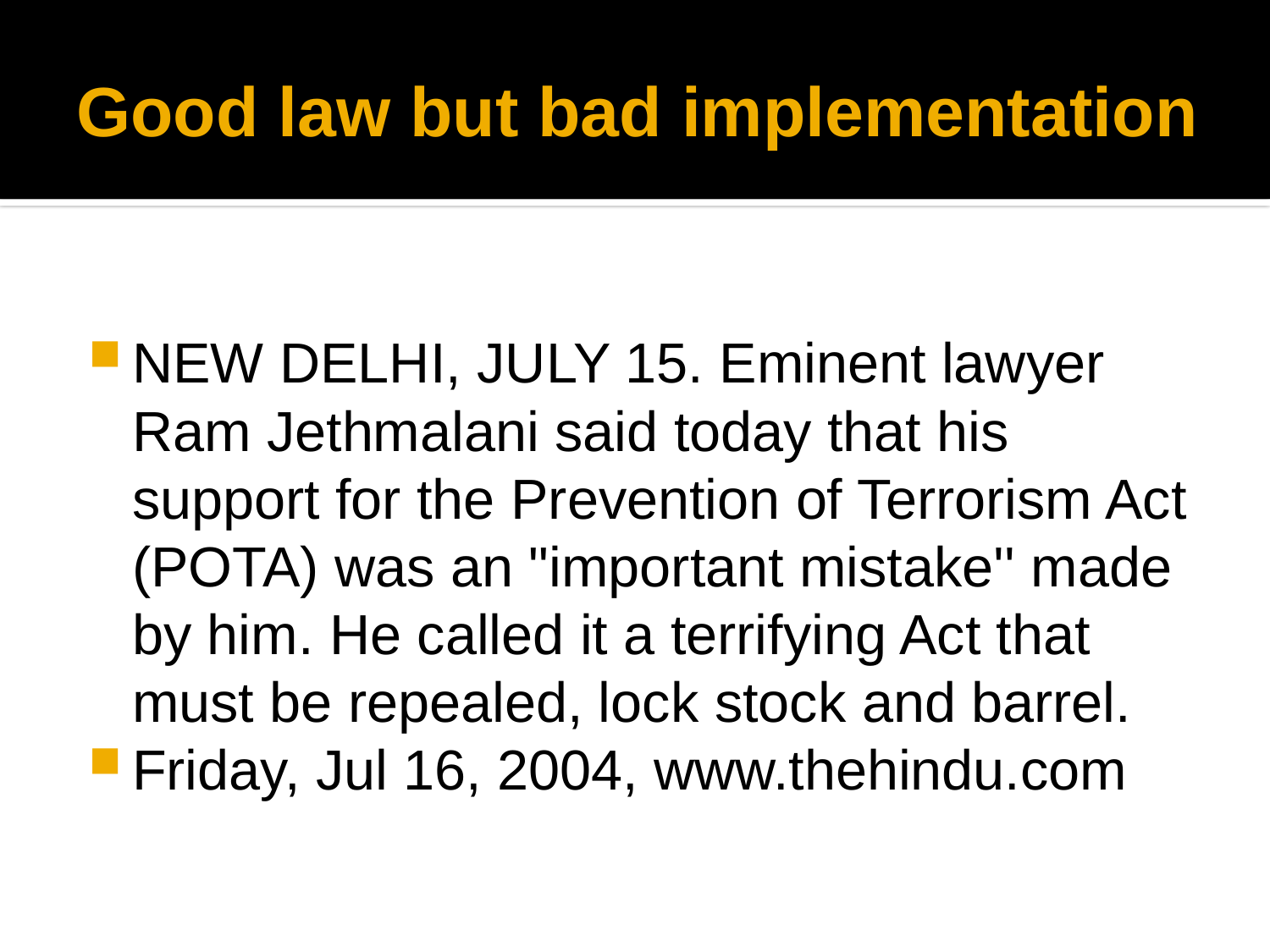

# Good law but bad implementation

NEW DELHI, JULY 15. Eminent lawyer Ram Jethmalani said today that his support for the Prevention of Terrorism Act (POTA) was an "important mistake'' made by him. He called it a terrifying Act that must be repealed, lock stock and barrel.
Friday, Jul 16, 2004, www.thehindu.com